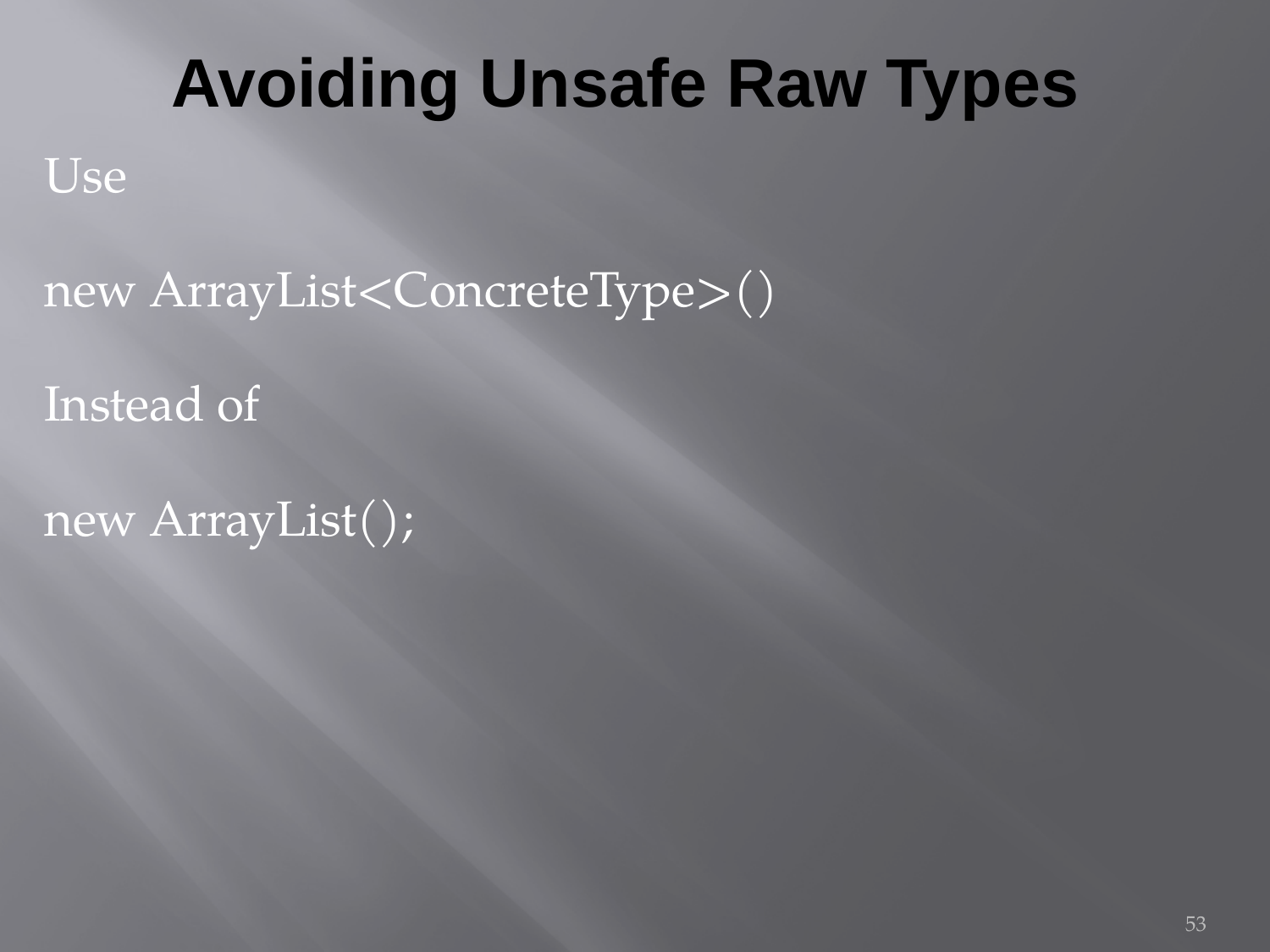

# Avoiding Unsafe Raw Types
Use

new ArrayList<ConcreteType>()

Instead of

new ArrayList();

53